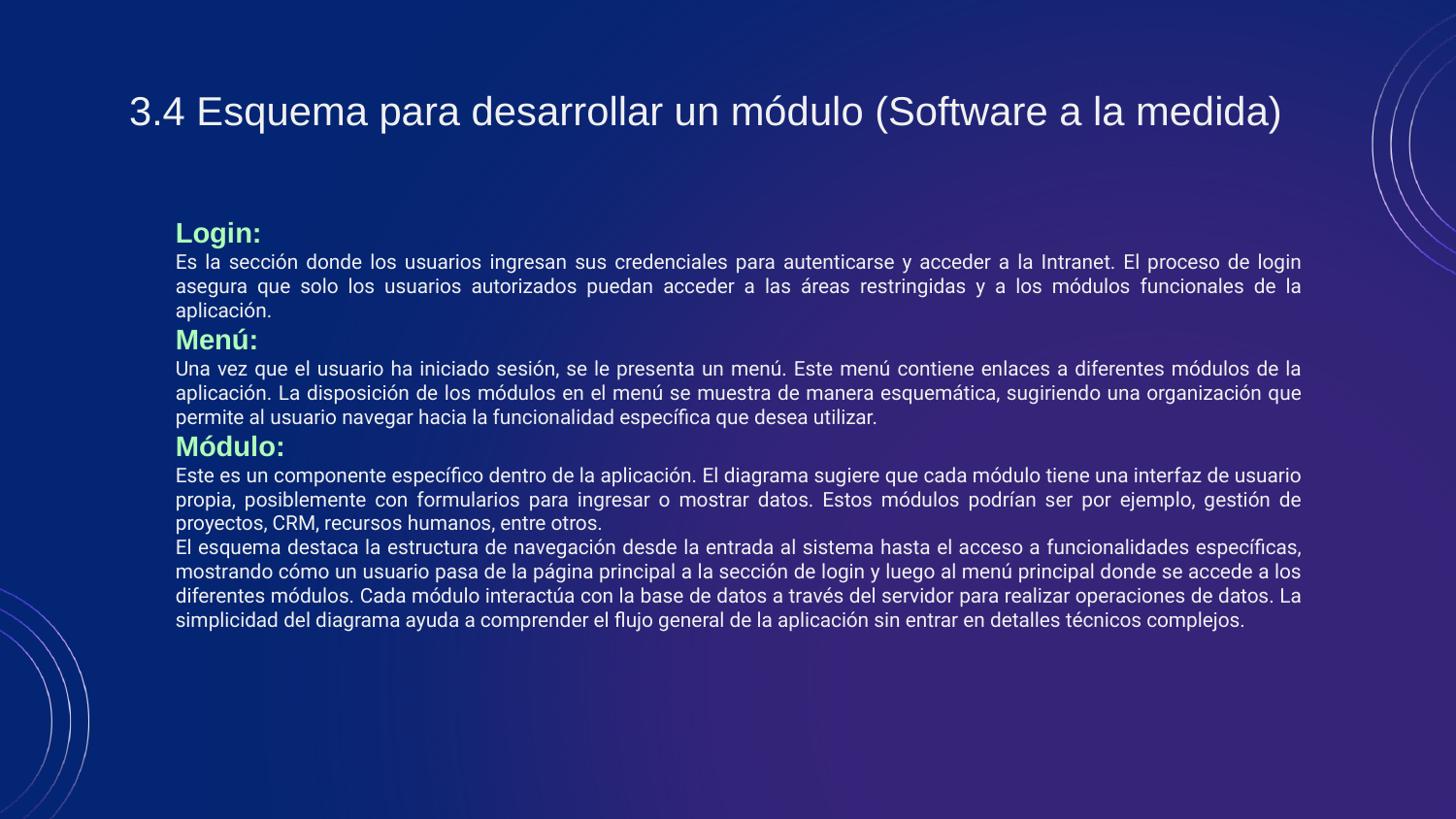

# 3.4 Esquema para desarrollar un módulo (Software a la medida)
Login:
Es la sección donde los usuarios ingresan sus credenciales para autenticarse y acceder a la Intranet. El proceso de login asegura que solo los usuarios autorizados puedan acceder a las áreas restringidas y a los módulos funcionales de la aplicación.
Menú:
Una vez que el usuario ha iniciado sesión, se le presenta un menú. Este menú contiene enlaces a diferentes módulos de la aplicación. La disposición de los módulos en el menú se muestra de manera esquemática, sugiriendo una organización que permite al usuario navegar hacia la funcionalidad específica que desea utilizar.
Módulo:
Este es un componente específico dentro de la aplicación. El diagrama sugiere que cada módulo tiene una interfaz de usuario propia, posiblemente con formularios para ingresar o mostrar datos. Estos módulos podrían ser por ejemplo, gestión de proyectos, CRM, recursos humanos, entre otros.
El esquema destaca la estructura de navegación desde la entrada al sistema hasta el acceso a funcionalidades específicas, mostrando cómo un usuario pasa de la página principal a la sección de login y luego al menú principal donde se accede a los diferentes módulos. Cada módulo interactúa con la base de datos a través del servidor para realizar operaciones de datos. La simplicidad del diagrama ayuda a comprender el flujo general de la aplicación sin entrar en detalles técnicos complejos.